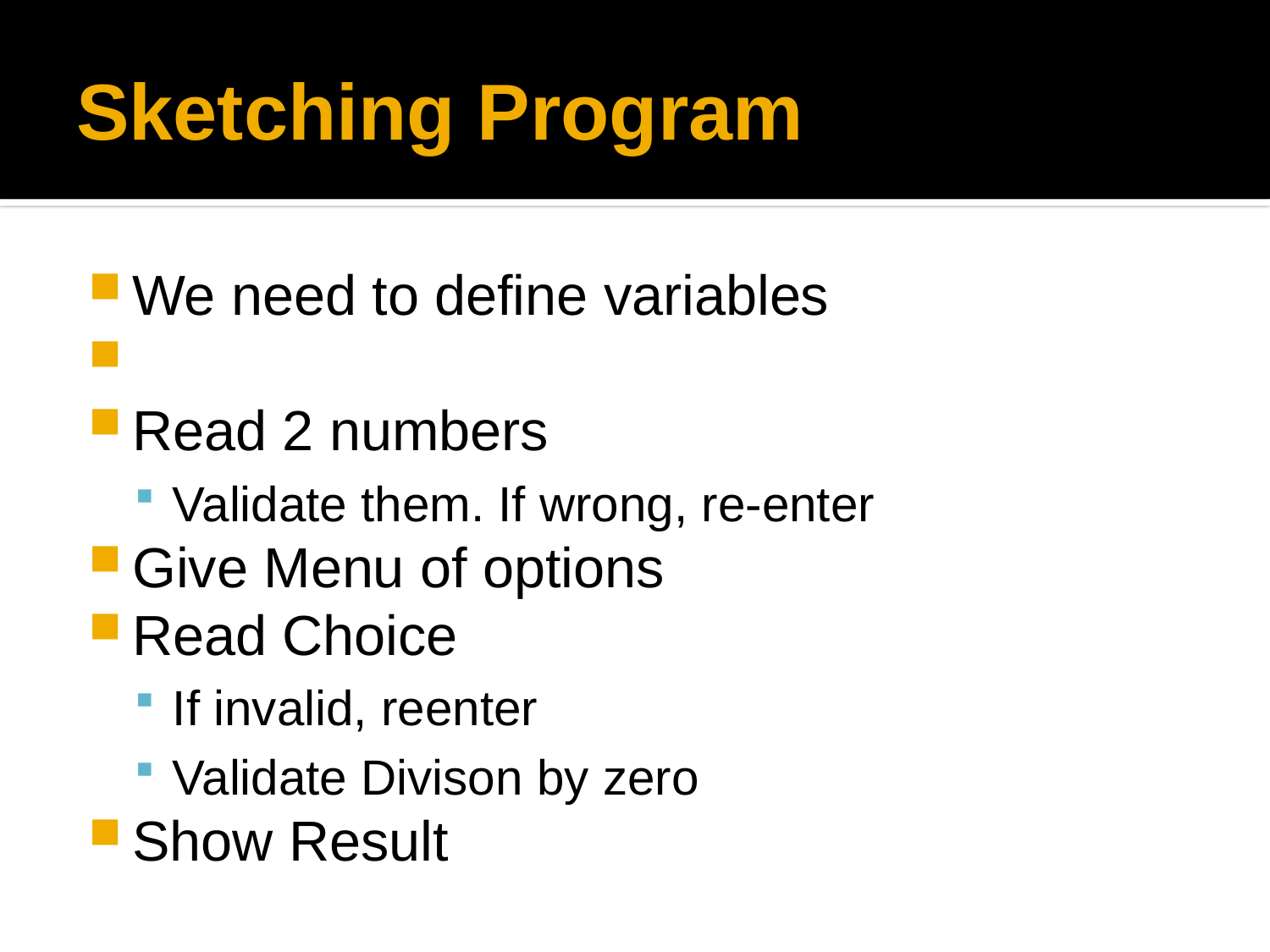

# Sketching Program
We need to define variables

Read 2 numbers
Validate them. If wrong, re-enter
Give Menu of options
Read Choice
If invalid, reenter
Validate Divison by zero
Show Result